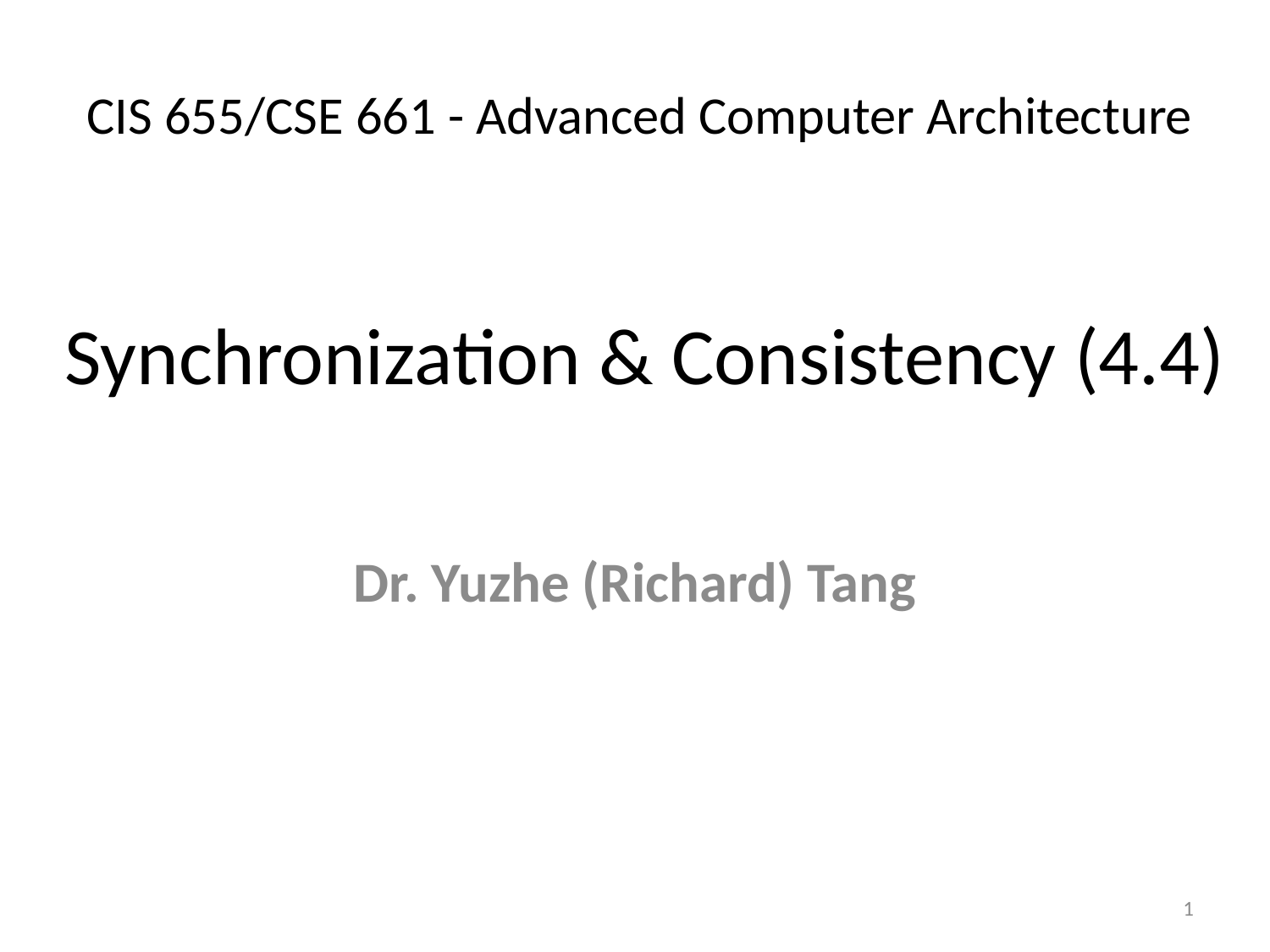

# CIS 655/CSE 661 - Advanced Computer Architecture
 Synchronization & Consistency (4.4)
Dr. Yuzhe (Richard) Tang
1